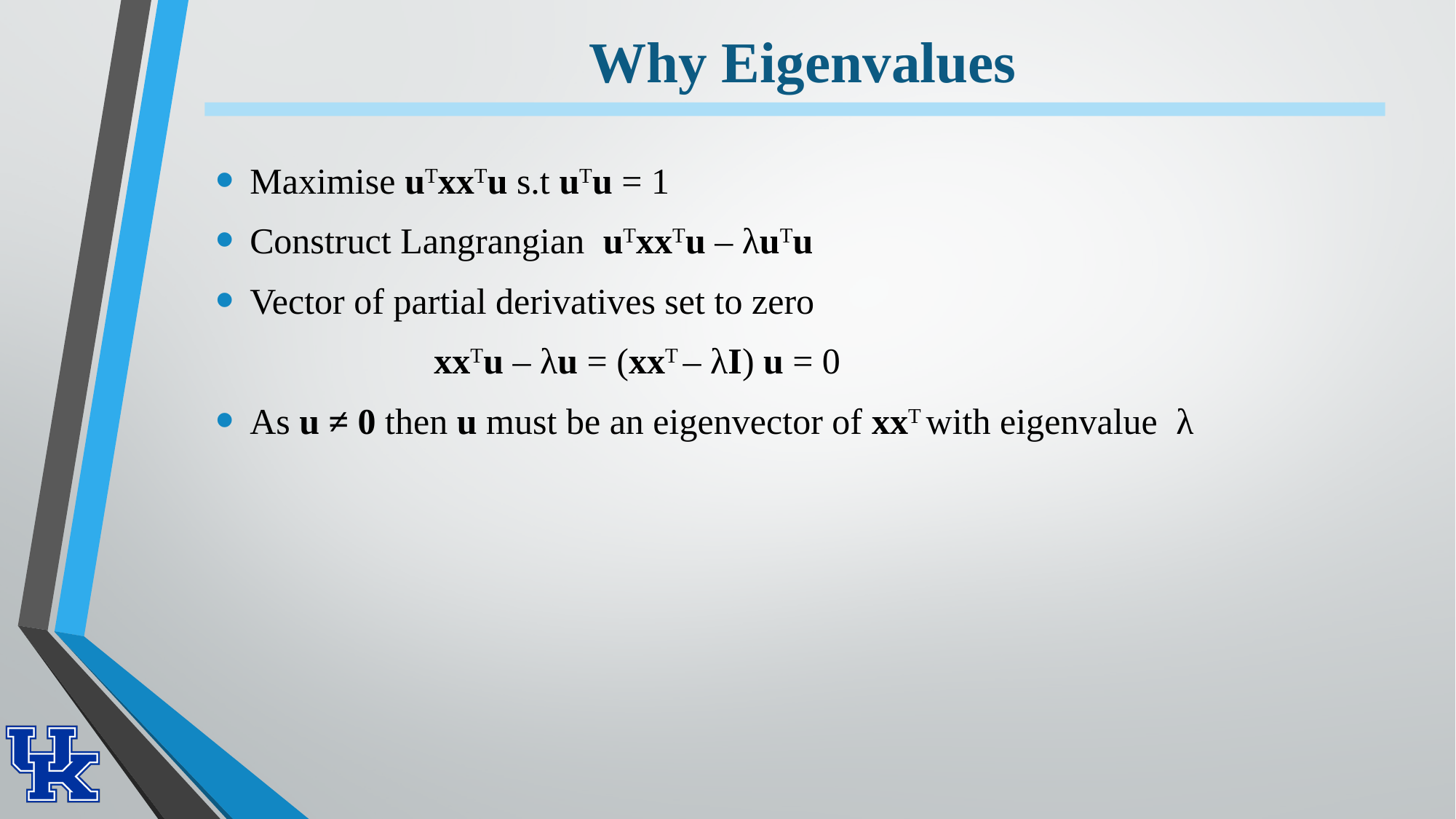

# Why Eigenvalues
Maximise uTxxTu s.t uTu = 1
Construct Langrangian  uTxxTu – λuTu
Vector of partial derivatives set to zero
		xxTu – λu = (xxT – λI) u = 0
As u ≠ 0 then u must be an eigenvector of xxT with eigenvalue  λ